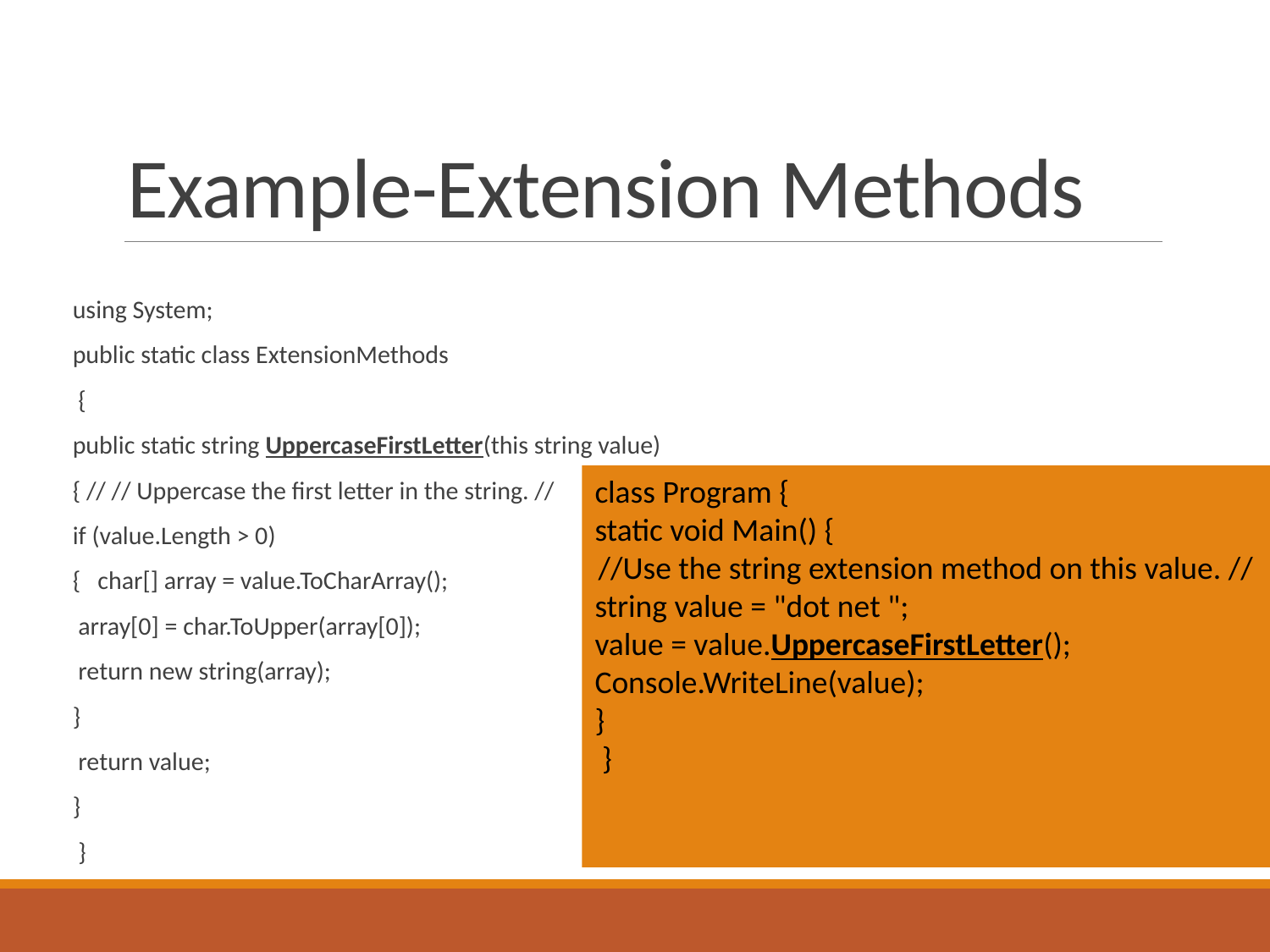

# Example-Extension Methods

using System;
public static class ExtensionMethods
 {
public static string UppercaseFirstLetter(this string value)
{ // // Uppercase the first letter in the string. //
if (value.Length > 0)
{   char[] array = value.ToCharArray();
 array[0] = char.ToUpper(array[0]);
 return new string(array);
}
 return value;
}
 }

class Program {
static void Main() {
//Use the string extension method on this value. //
string value = "dot net ";
value = value.UppercaseFirstLetter(); Console.WriteLine(value);
}
 }